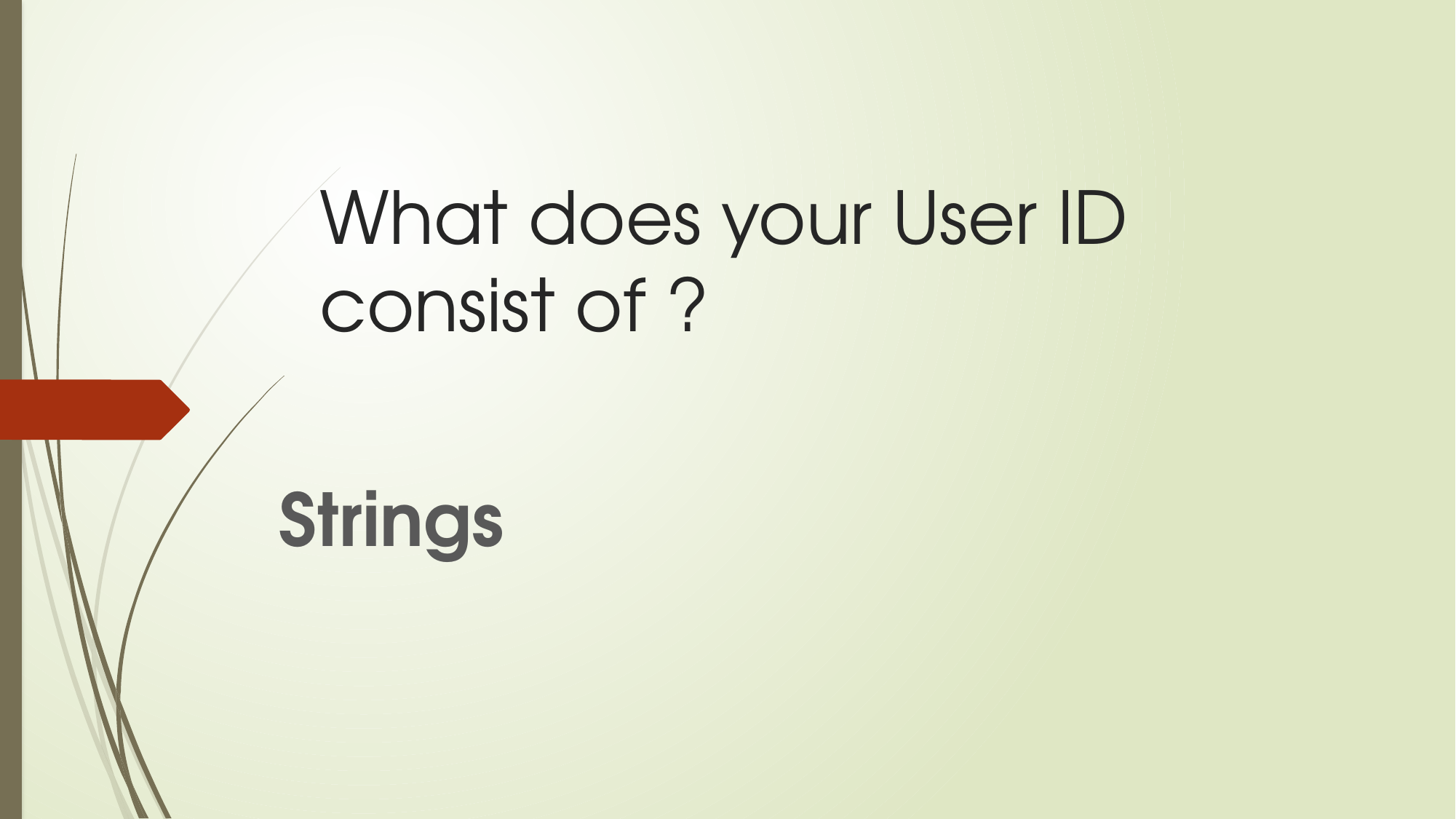

# What does your User ID consist of ?
Strings